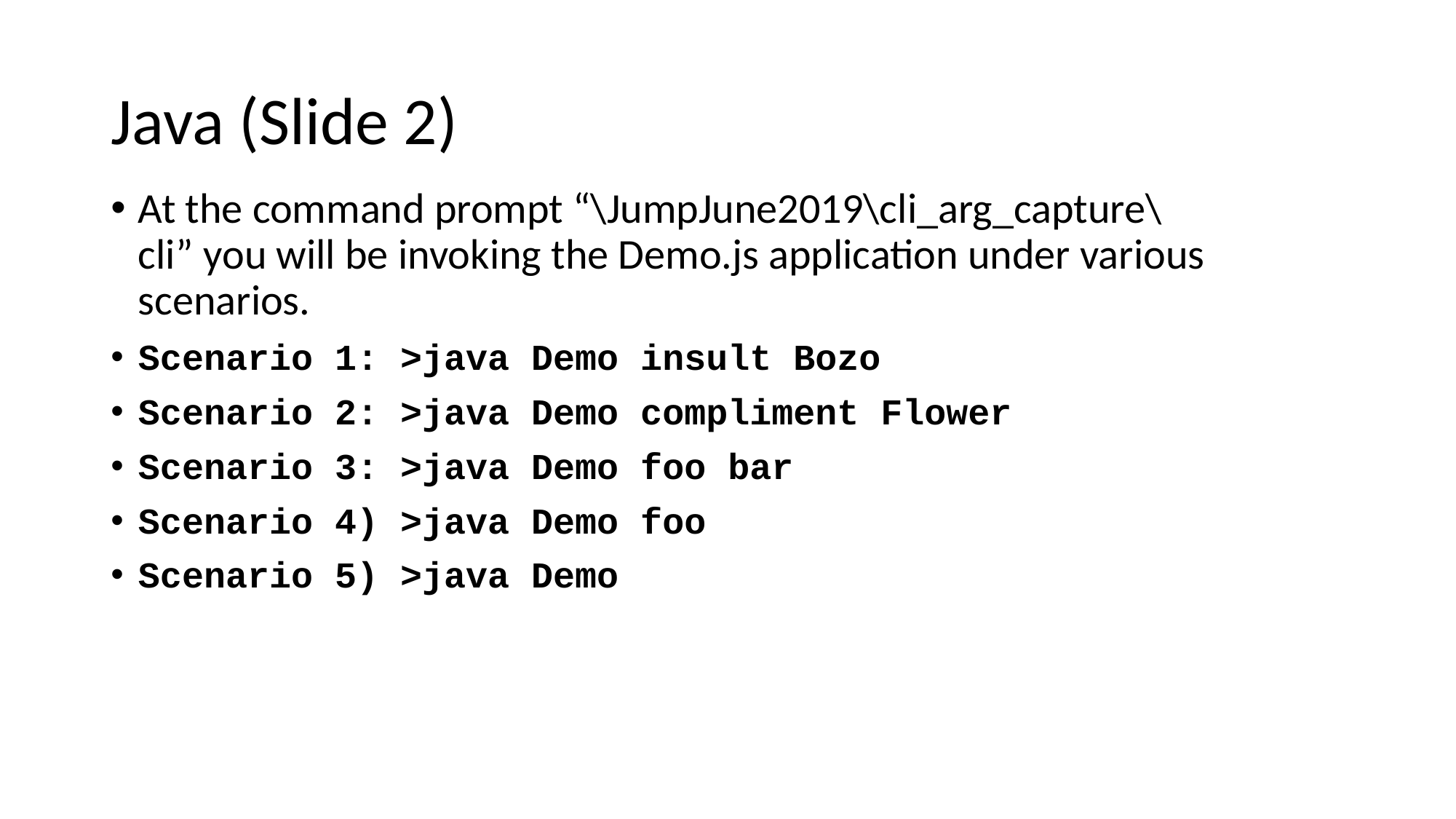

# Java (Slide 2)
At the command prompt “\JumpJune2019\cli_arg_capture\cli” you will be invoking the Demo.js application under various scenarios.
Scenario 1: >java Demo insult Bozo
Scenario 2: >java Demo compliment Flower
Scenario 3: >java Demo foo bar
Scenario 4) >java Demo foo
Scenario 5) >java Demo